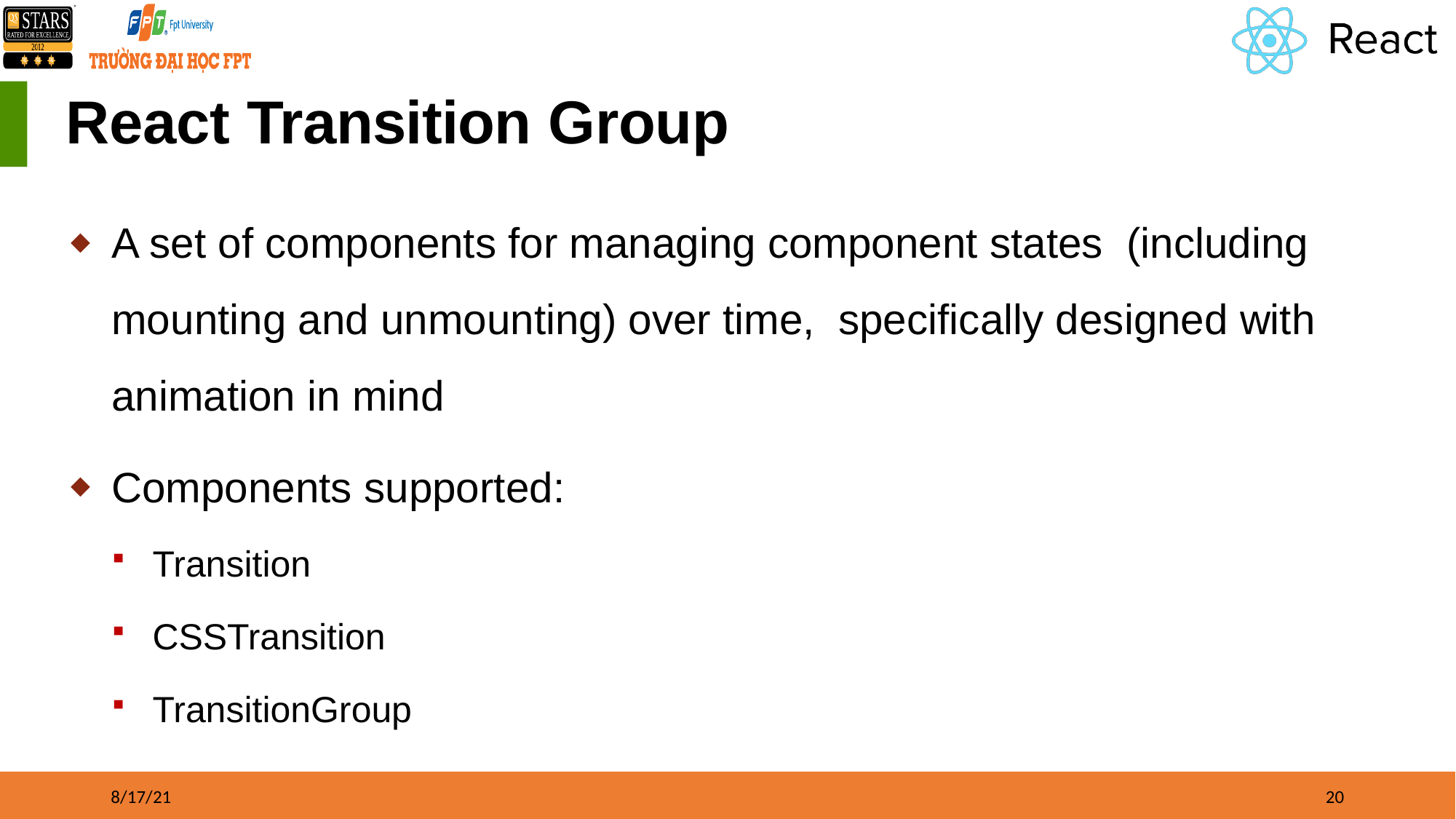

# React Transition Group
A set of components for managing component states  (including mounting and unmounting) over time,  specifically designed with animation in mind
Components supported:
Transition
CSSTransition
TransitionGroup
8/17/21
20